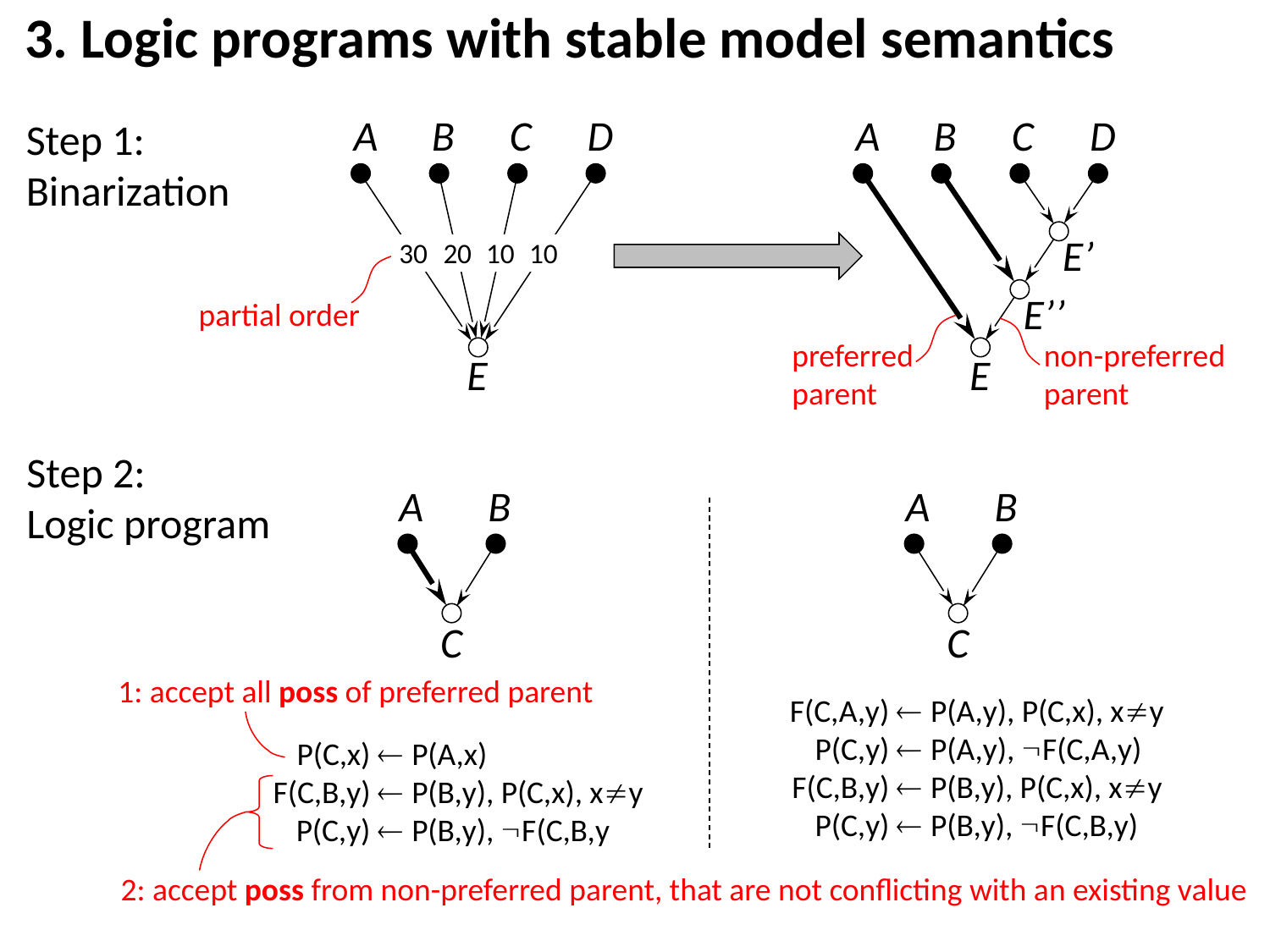

# 3. Logic programs with stable model semantics
A
B
C
D
A
B
C
D

E’

E’’

E
Step 1:
Binarization

30
20
10
10

partial order

preferred
parent
non-preferred
parent

E
Step 2:
Logic program
A
B

C
A
B

C
1: accept all poss of preferred parent
	F(C,A,y) ←	P(A,y), P(C,x), x≠y
	P(C,y) ←	P(A,y), ¬F(C,A,y)
	F(C,B,y) ←	P(B,y), P(C,x), x≠y
	P(C,y) ←	P(B,y), ¬F(C,B,y)

	P(C,x) ←	P(A,x)
	F(C,B,y) ←	P(B,y), P(C,x), x≠y
	P(C,y) ←	P(B,y), ¬F(C,B,y

2: accept poss from non-preferred parent, that are not conflicting with an existing value